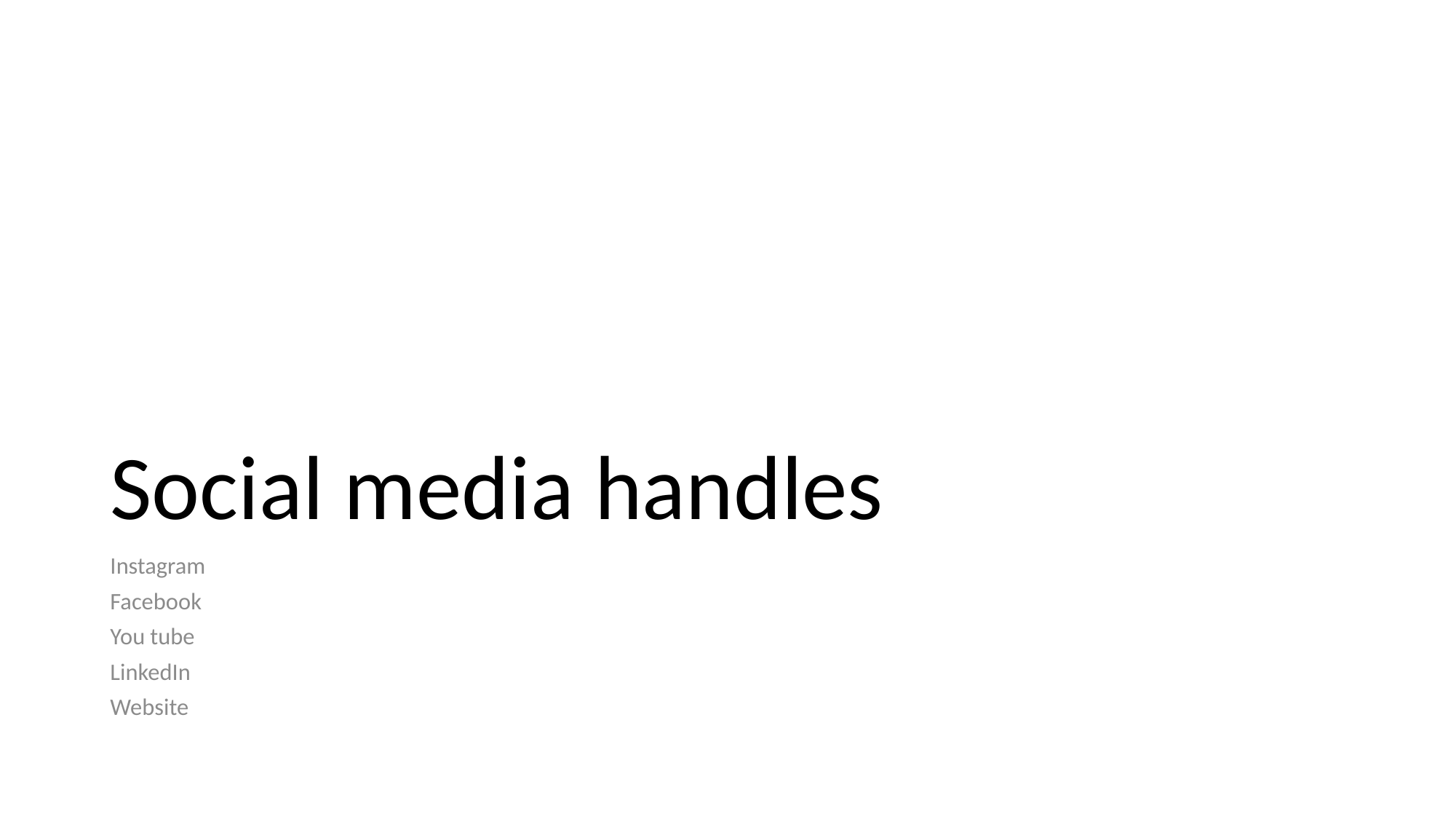

# Social media handles
Instagram
Facebook
You tube
LinkedIn
Website